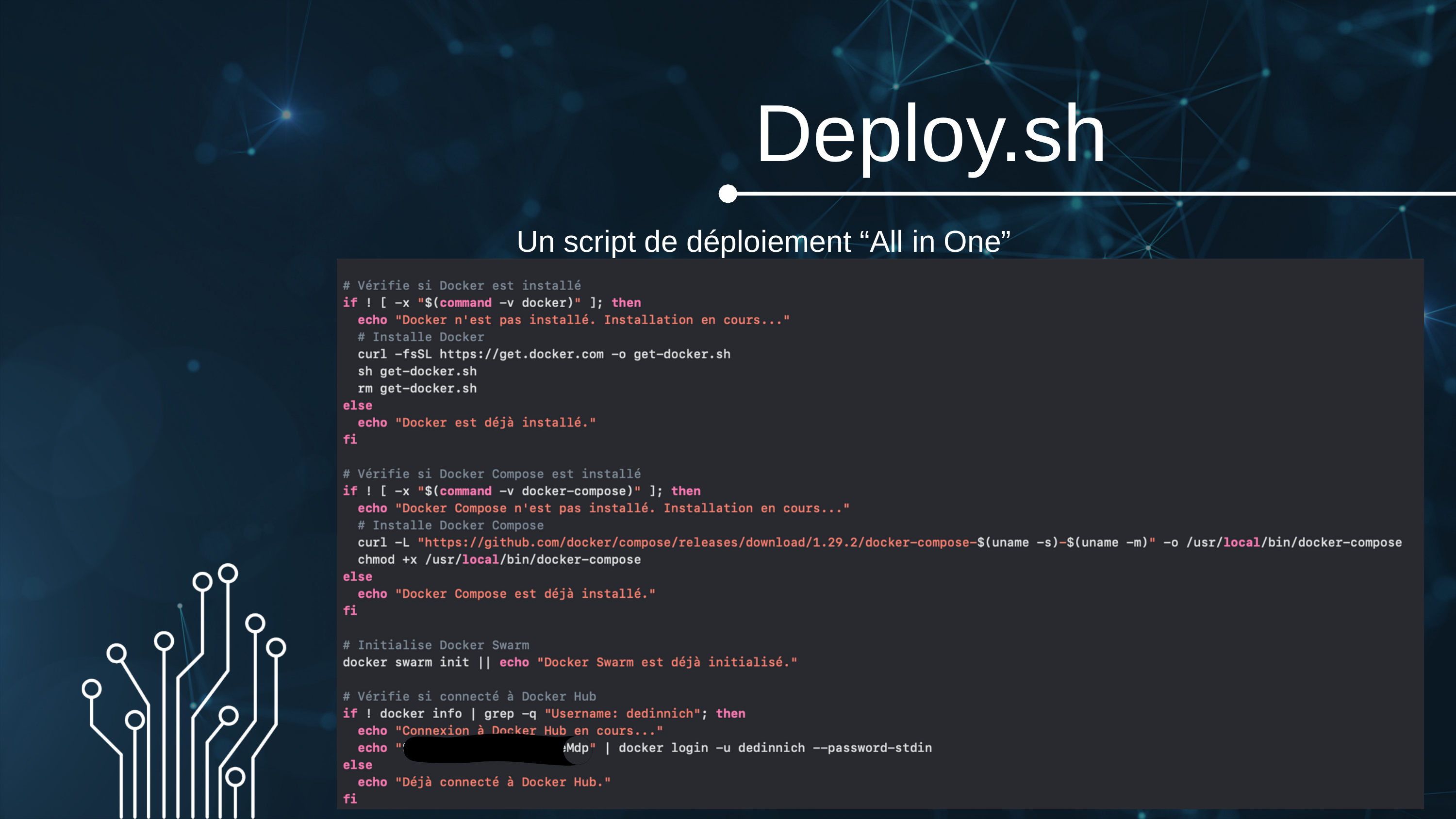

Deploy.sh

Un script de déploiement “All in One”